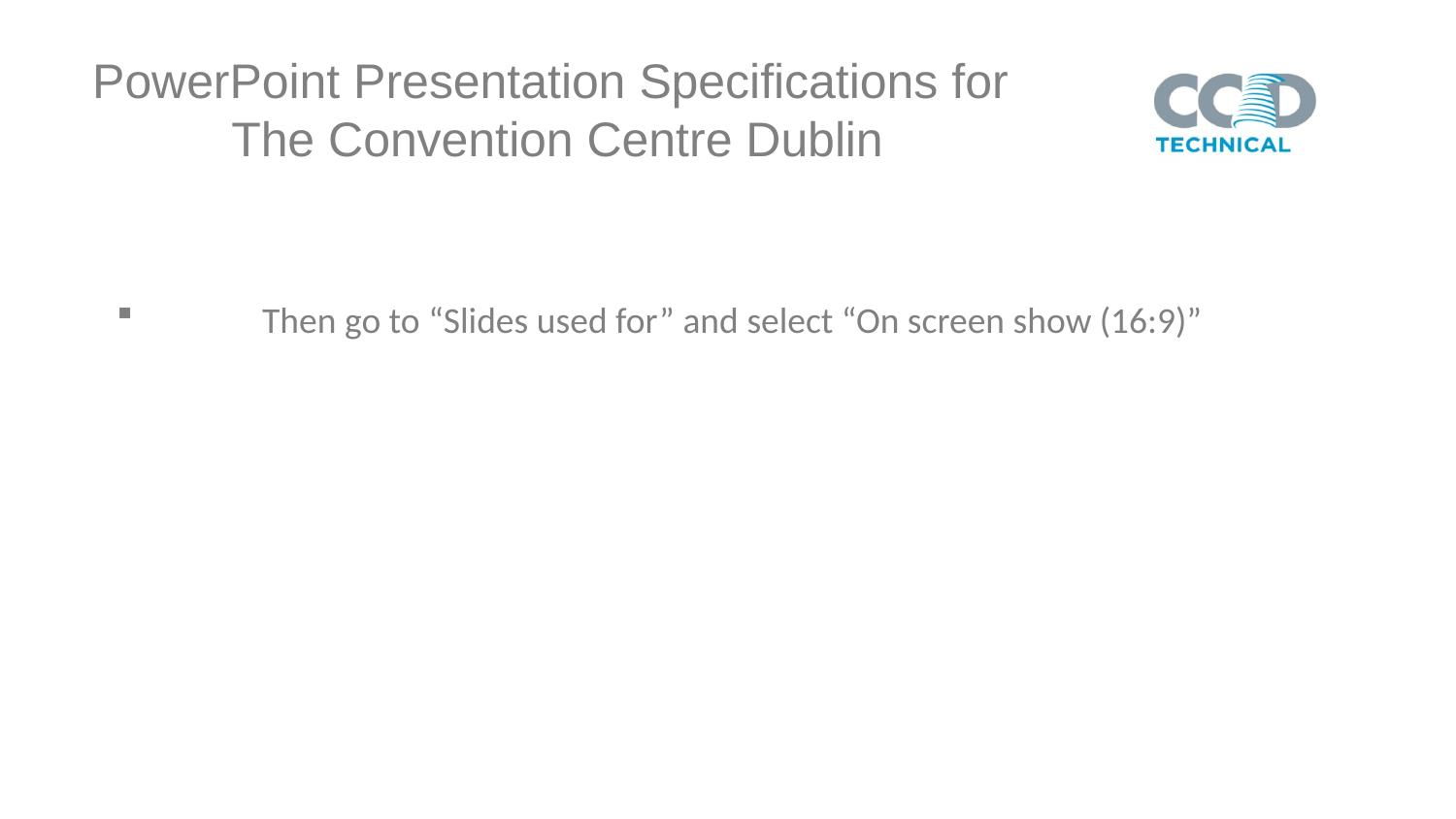

Then go to “Slides used for” and select “On screen show (16:9)”